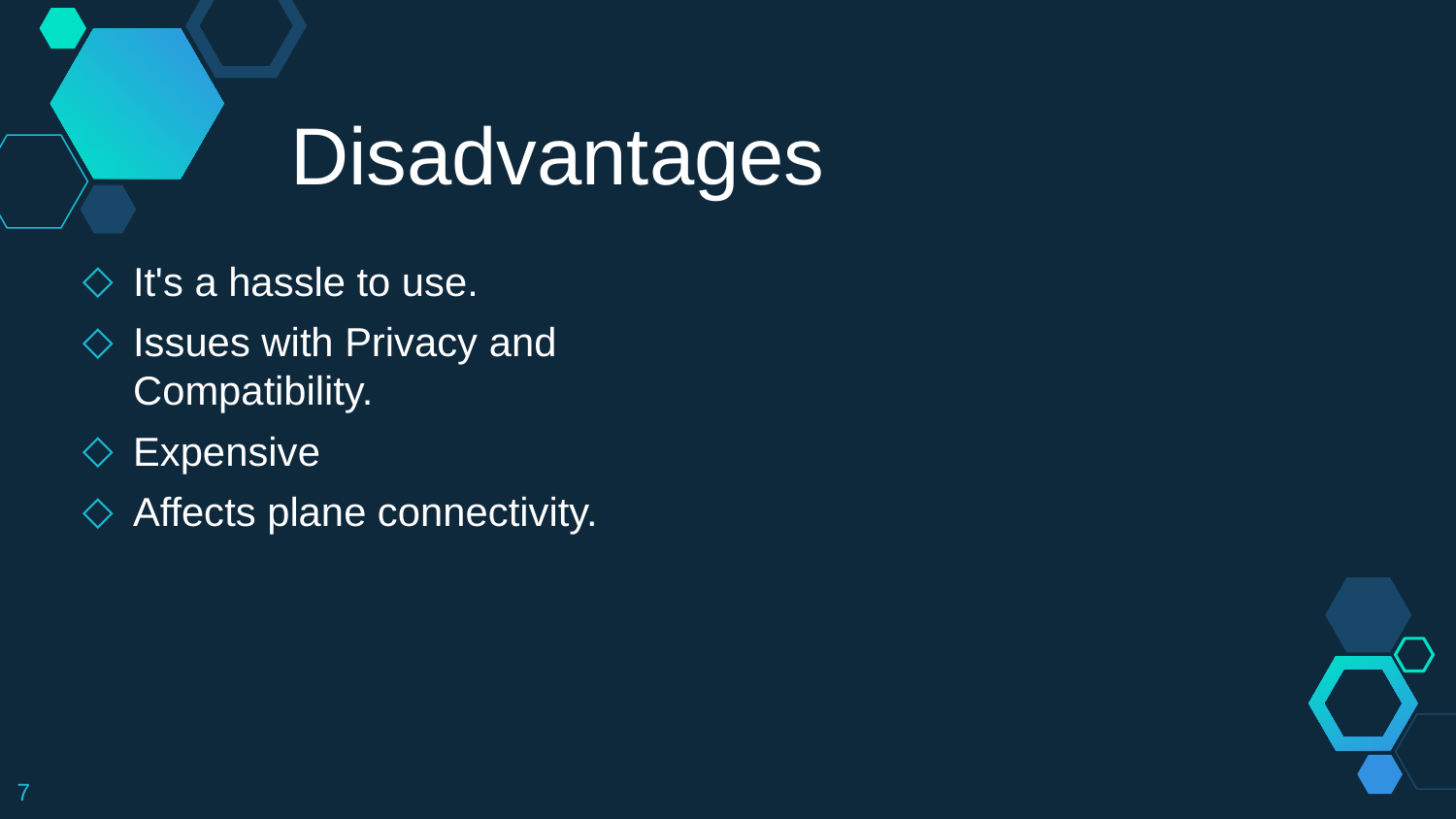

Disadvantages
It's a hassle to use.
Issues with Privacy and Compatibility.
Expensive
Affects plane connectivity.

7